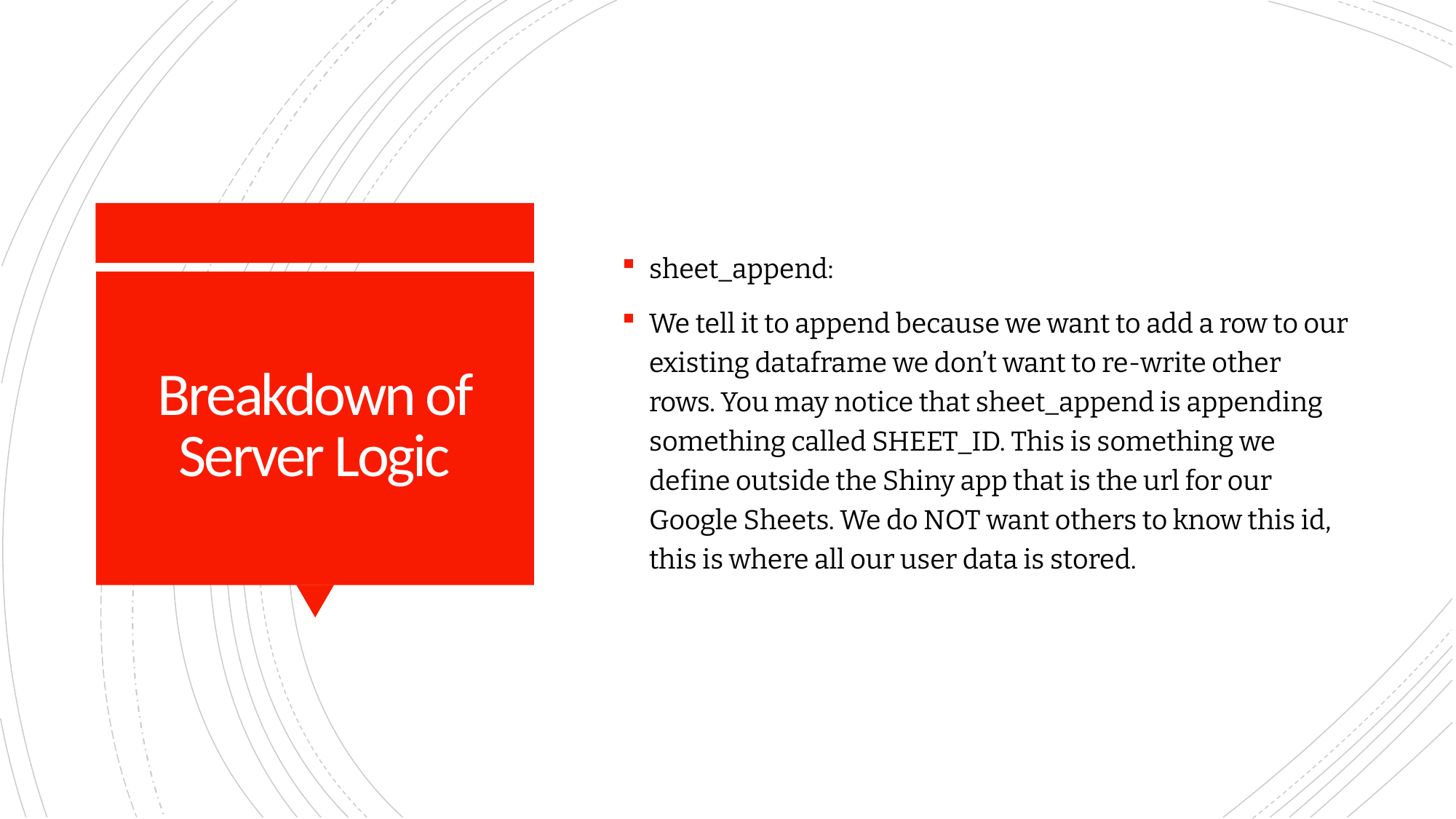

sheet_append:
We tell it to append because we want to add a row to our existing dataframe we don’t want to re-write other rows. You may notice that sheet_append is appending something called SHEET_ID. This is something we define outside the Shiny app that is the url for our Google Sheets. We do NOT want others to know this id, this is where all our user data is stored.
# Breakdown of Server Logic